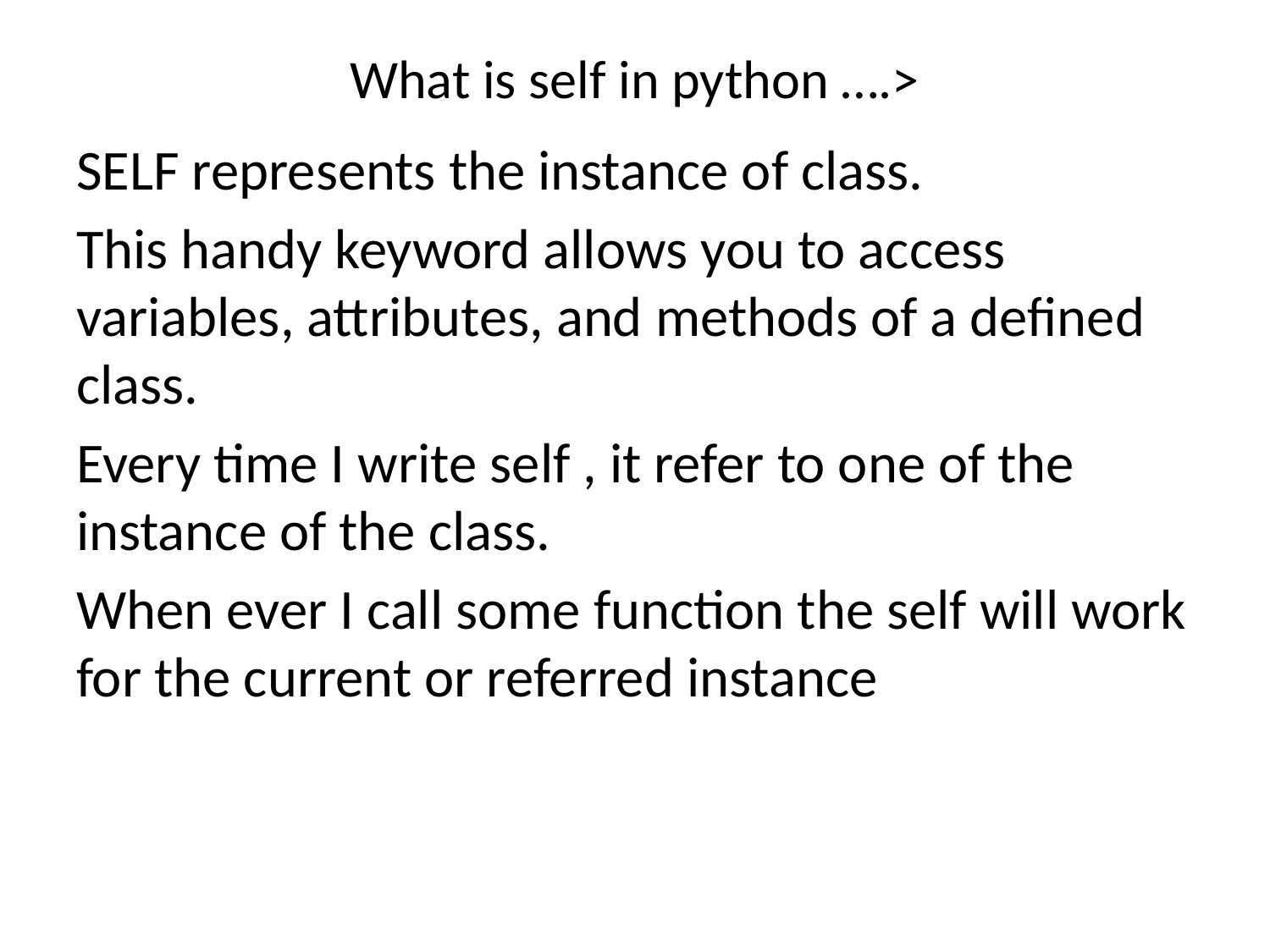

# What is self in python ….>
SELF represents the instance of class.
This handy keyword allows you to access variables, attributes, and methods of a defined class.
Every time I write self , it refer to one of the instance of the class.
When ever I call some function the self will work for the current or referred instance